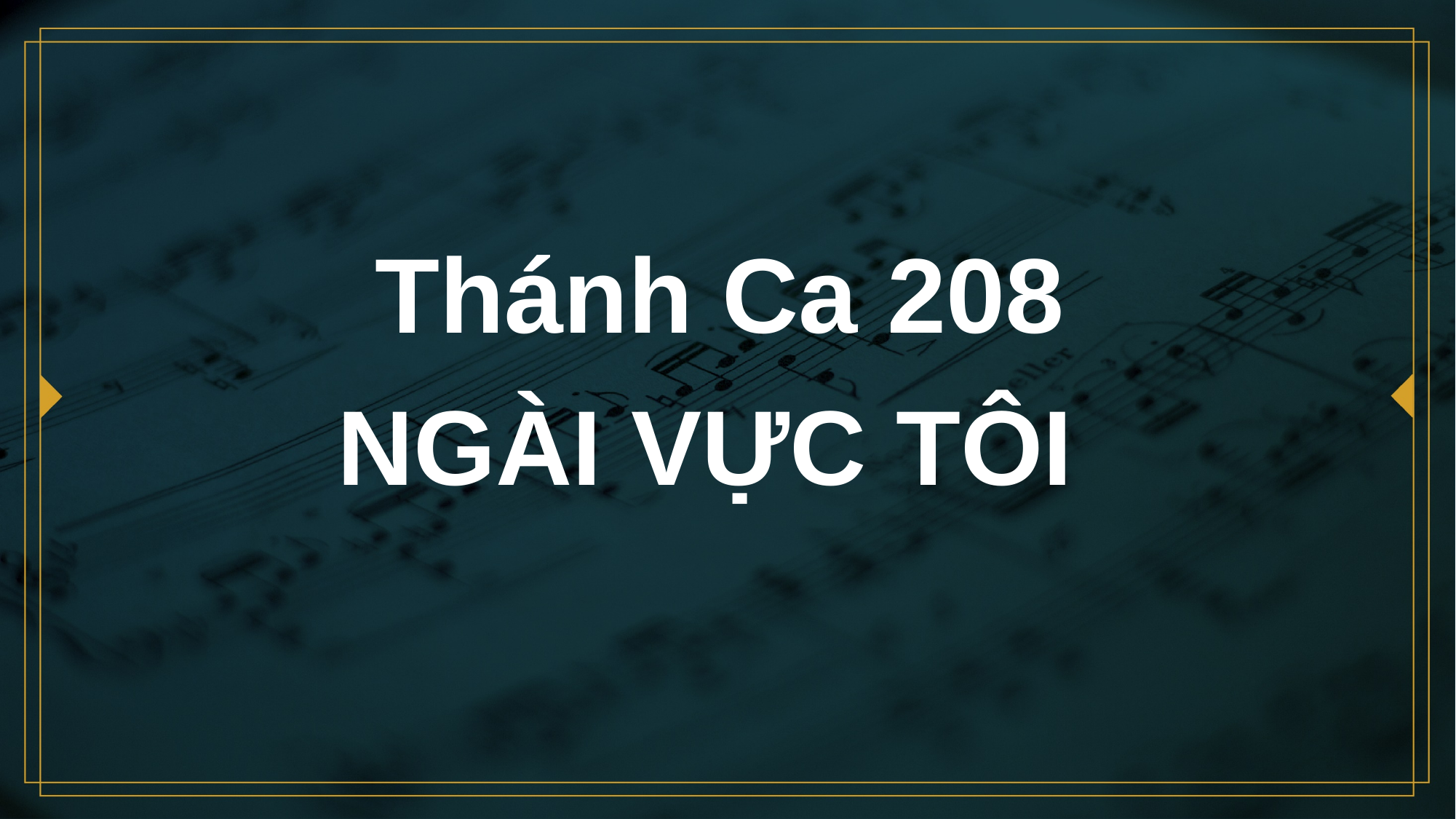

# Thánh Ca 208 NGÀI VỰC TÔI